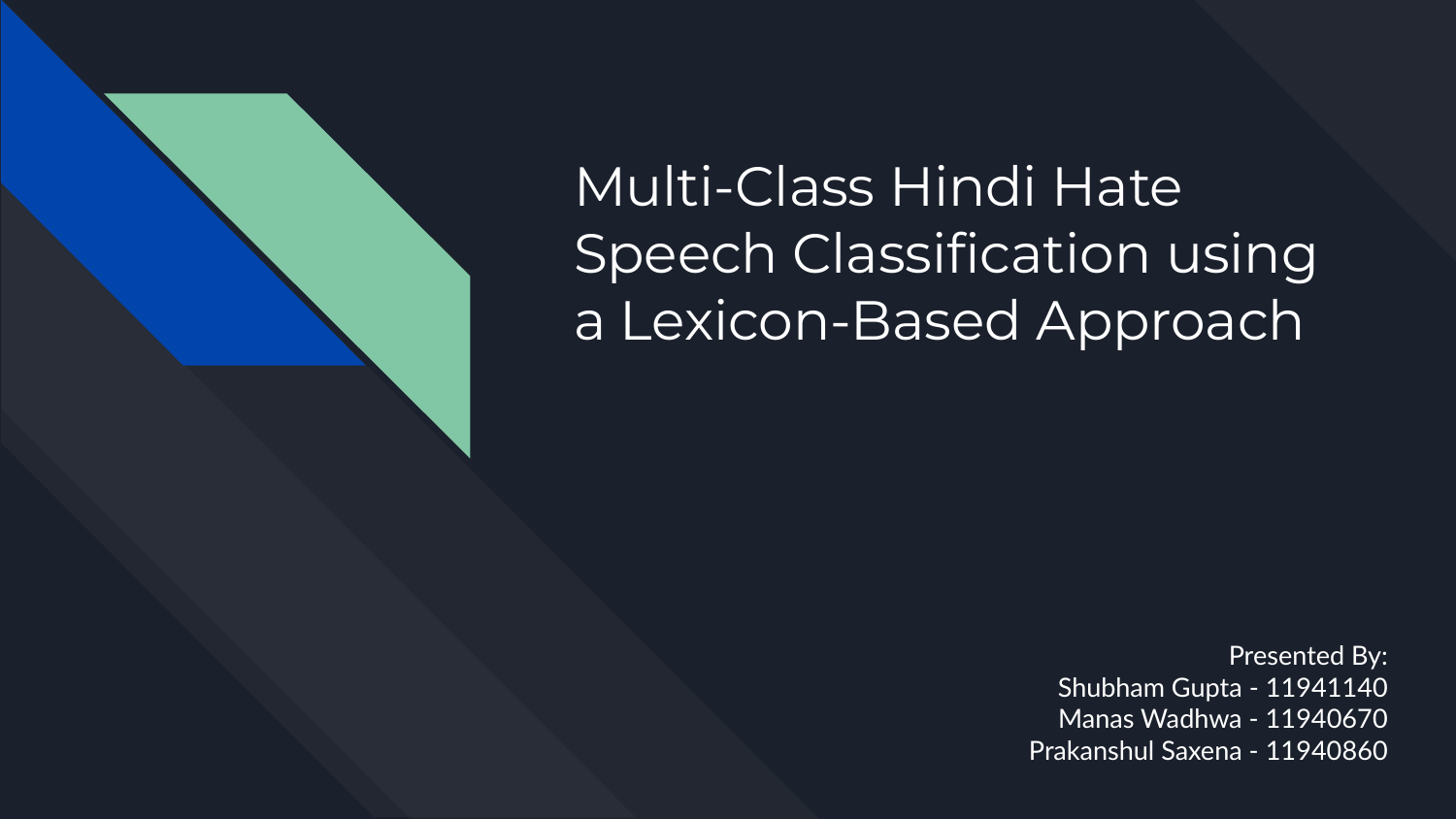

# Multi-Class Hindi Hate Speech Classification using a Lexicon-Based Approach
Presented By:
Shubham Gupta - 11941140
Manas Wadhwa - 11940670
Prakanshul Saxena - 11940860